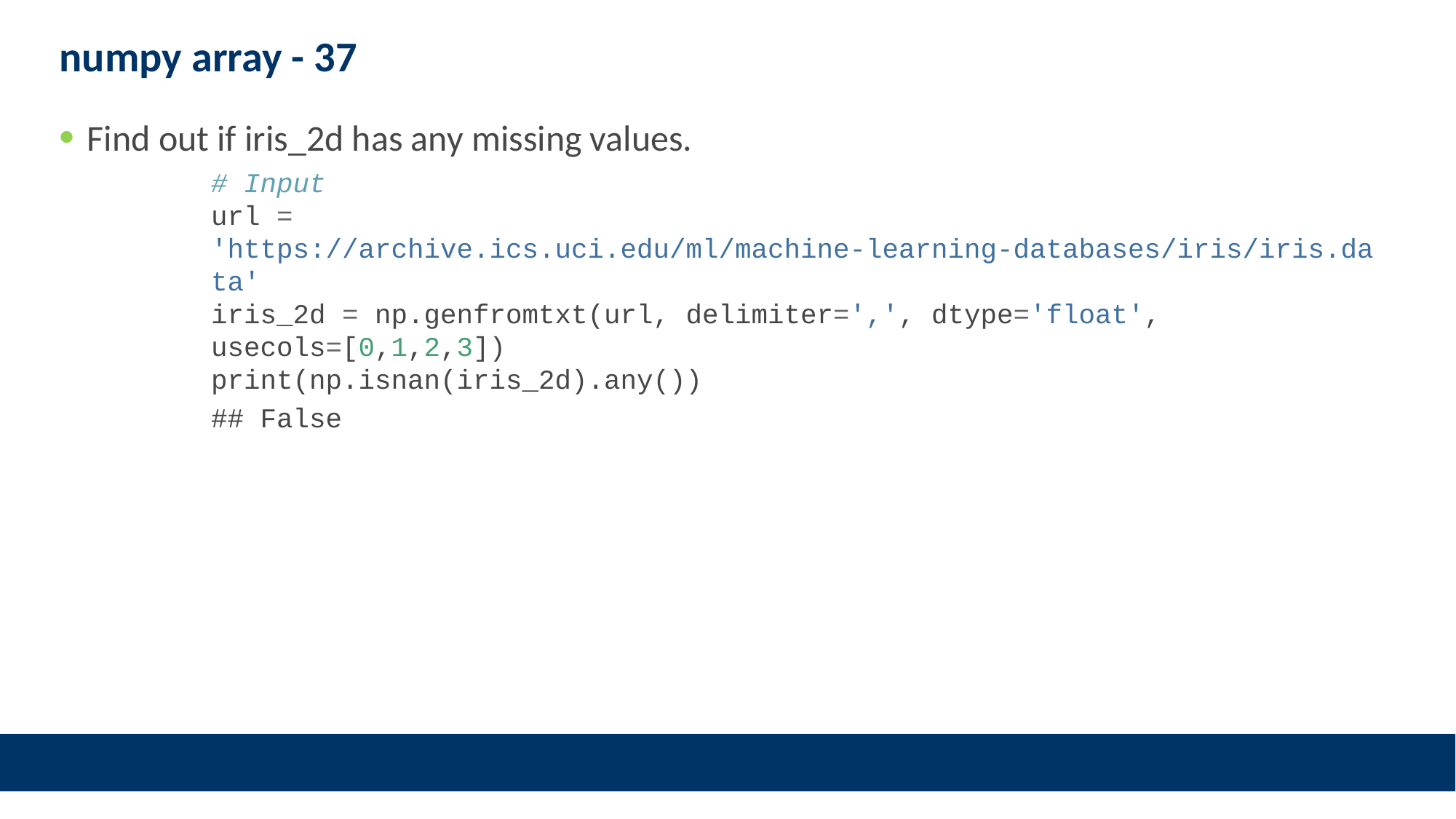

# numpy array - 37
Find out if iris_2d has any missing values.
# Input url = 'https://archive.ics.uci.edu/ml/machine-learning-databases/iris/iris.data' iris_2d = np.genfromtxt(url, delimiter=',', dtype='float', usecols=[0,1,2,3]) print(np.isnan(iris_2d).any())
## False